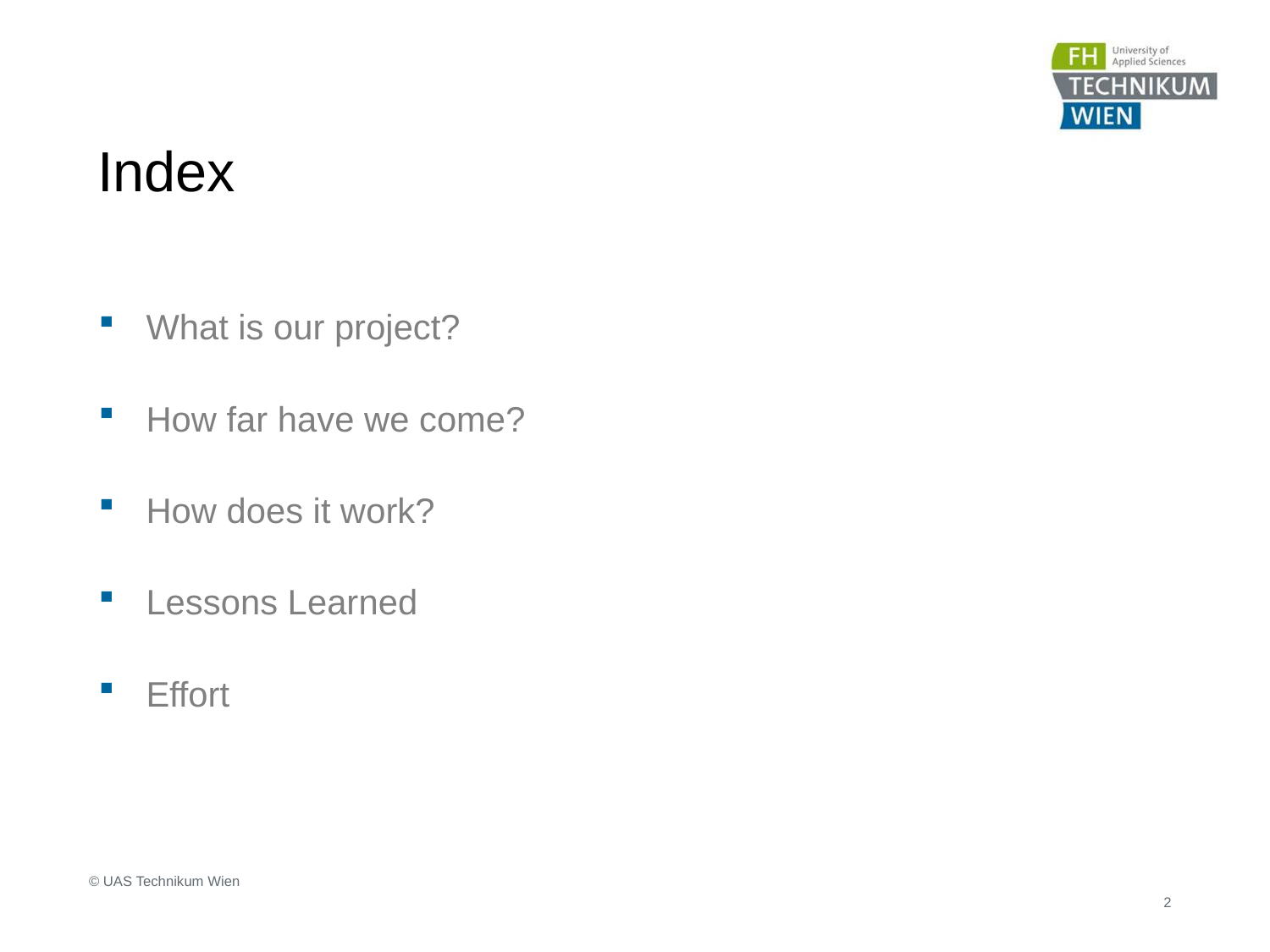

# Index
What is our project?
How far have we come?
How does it work?
Lessons Learned
Effort
 © UAS Technikum Wien

2